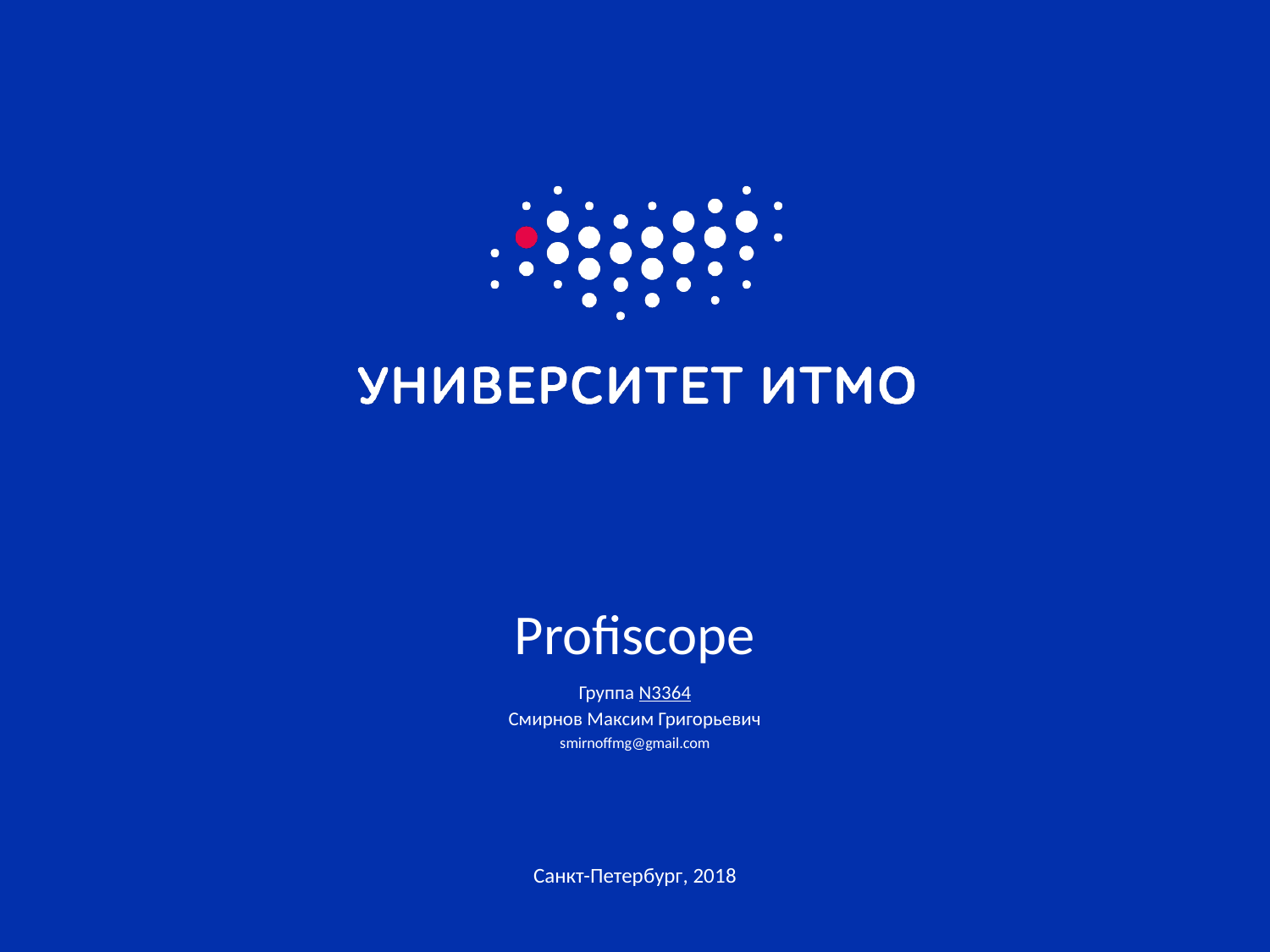

# Profiscope
Группа N3364
Смирнов Максим Григорьевич
smirnoffmg@gmail.com
Санкт-Петербург, 2018